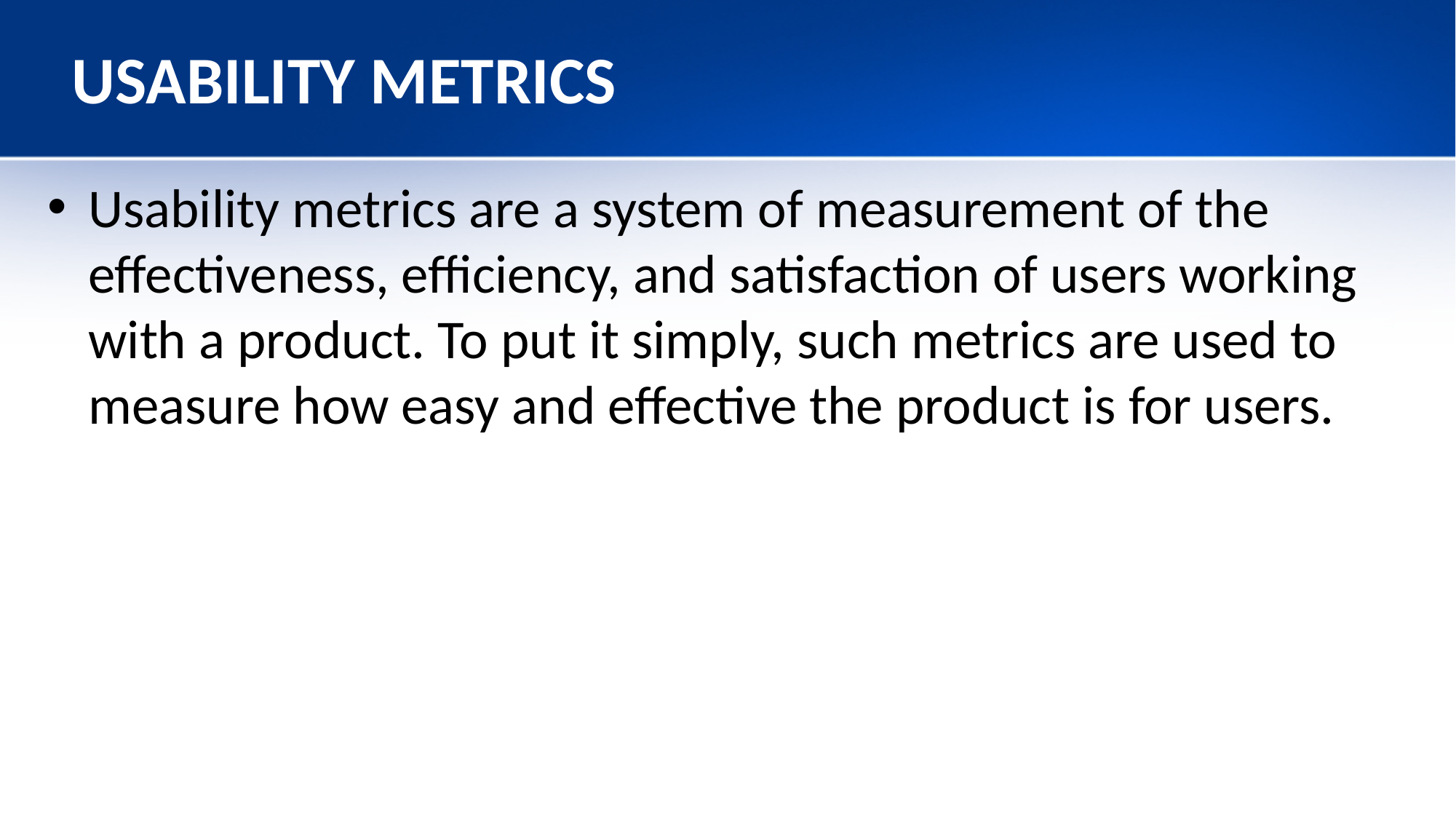

# USABILITY METRICS
Usability metrics are a system of measurement of the effectiveness, efficiency, and satisfaction of users working with a product. To put it simply, such metrics are used to measure how easy and effective the product is for users.